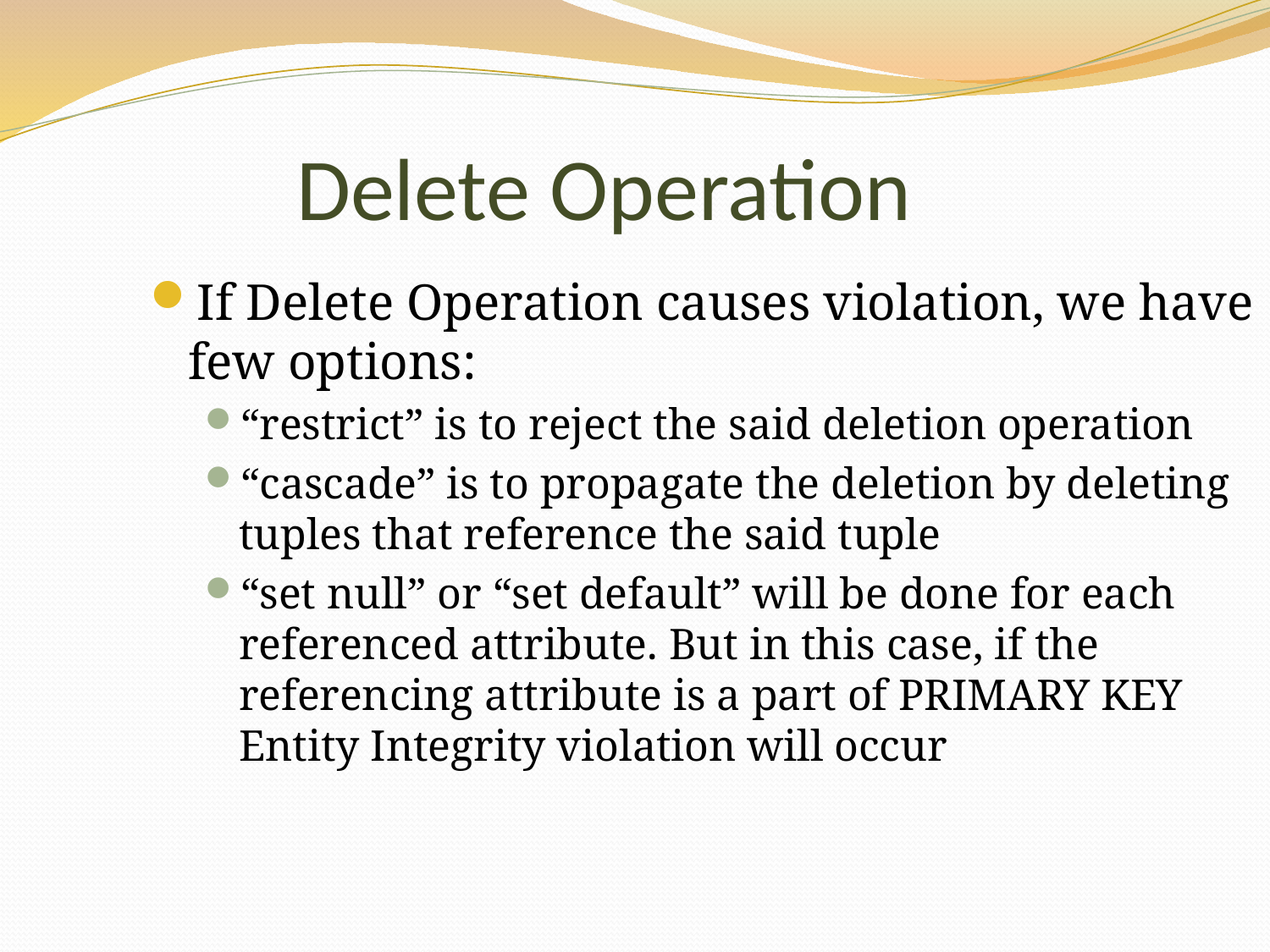

Delete Operation
If Delete Operation causes violation, we have few options:
“restrict” is to reject the said deletion operation
“cascade” is to propagate the deletion by deleting tuples that reference the said tuple
“set null” or “set default” will be done for each referenced attribute. But in this case, if the referencing attribute is a part of PRIMARY KEY Entity Integrity violation will occur